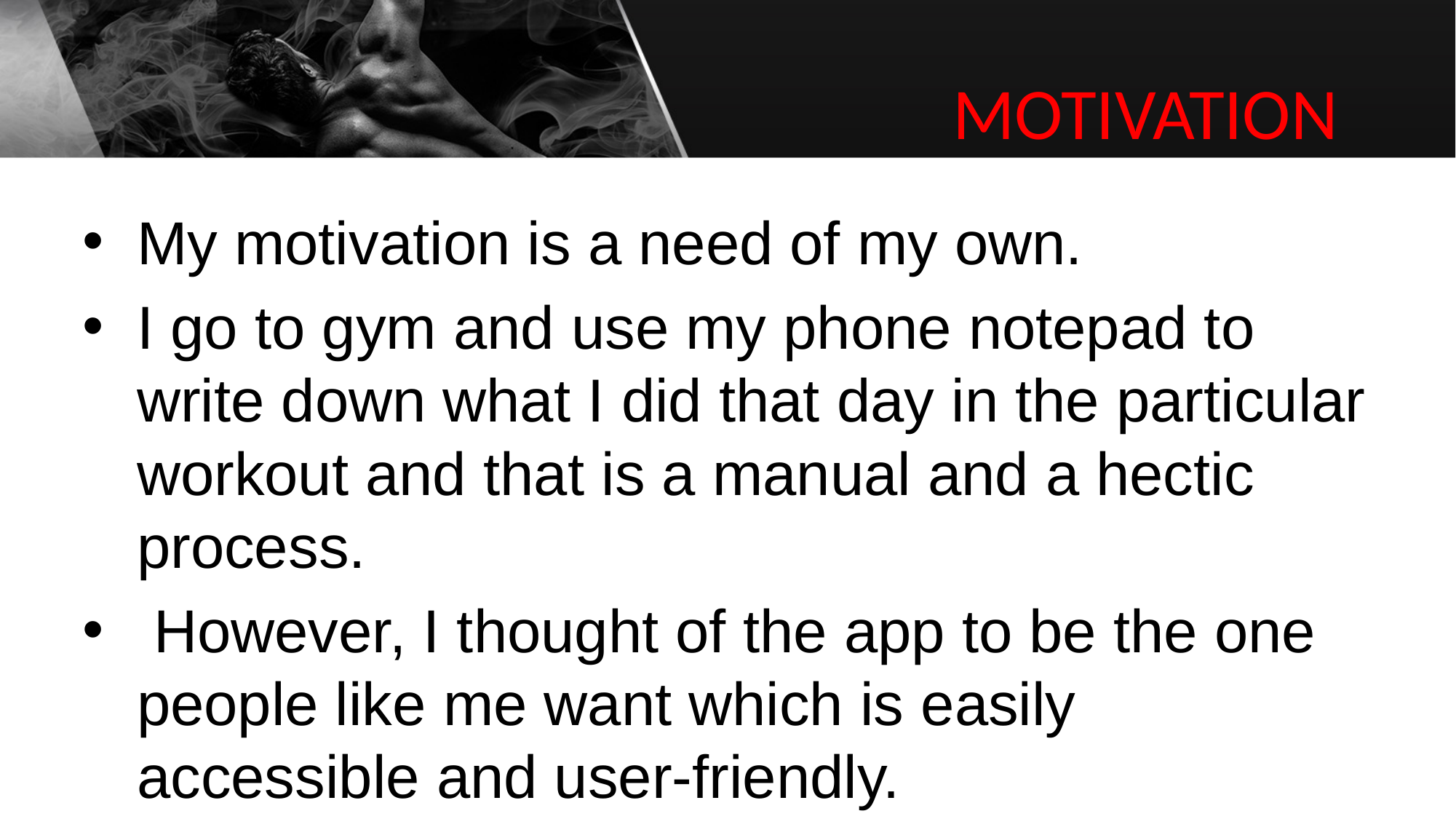

# MOTIVATION
My motivation is a need of my own.
I go to gym and use my phone notepad to write down what I did that day in the particular workout and that is a manual and a hectic process.
 However, I thought of the app to be the one people like me want which is easily accessible and user-friendly.